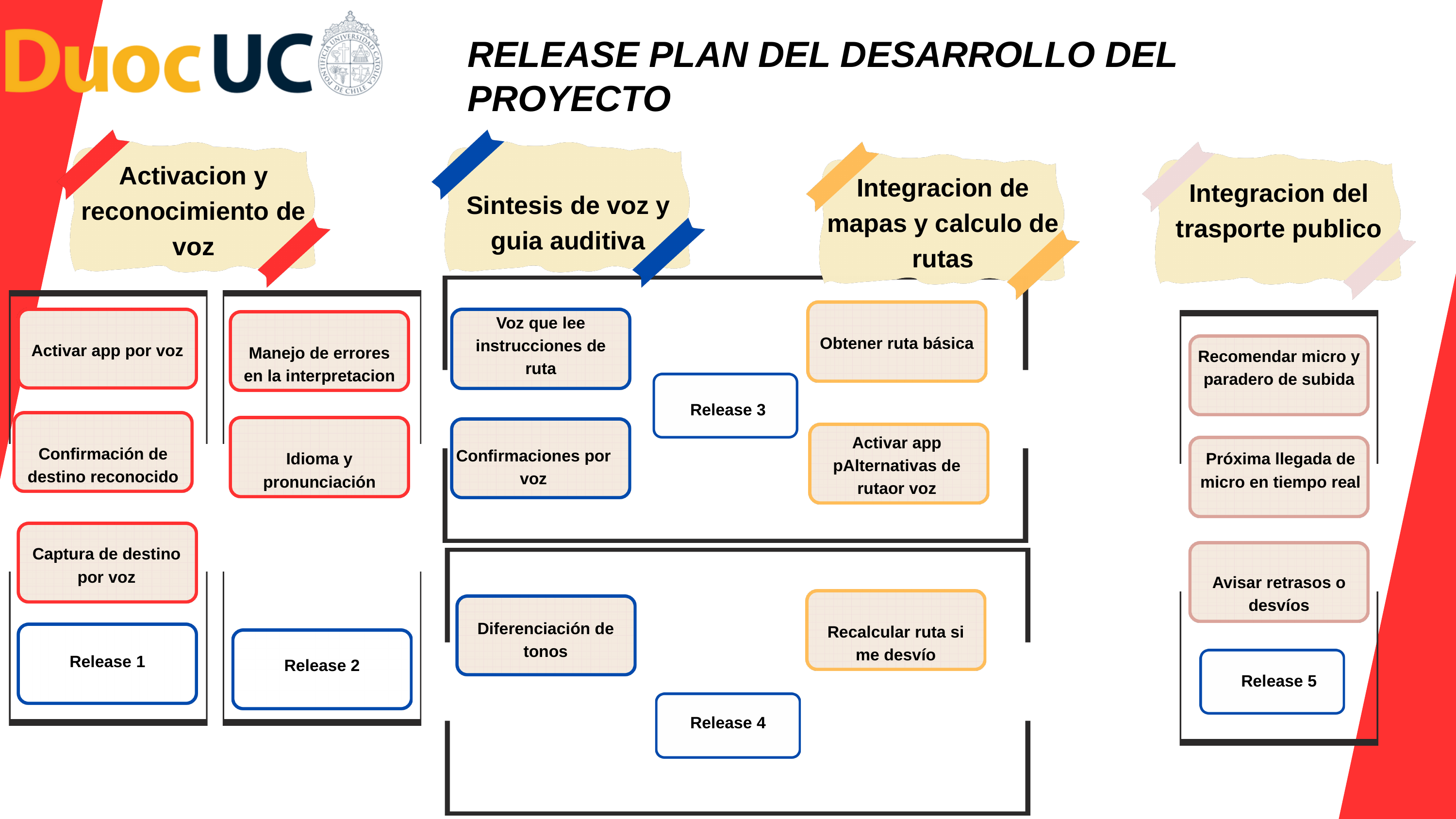

RELEASE PLAN DEL DESARROLLO DEL PROYECTO

Activacion y reconocimiento de voz
Integracion de mapas y calculo de rutas
Integracion del trasporte publico
Sintesis de voz y guia auditiva

Voz que lee instrucciones de ruta

Obtener ruta básica

Activar app por voz
Manejo de errores en la interpretacion

Recomendar micro y paradero de subida

Release 3

Activar app pAlternativas de rutaor voz

Confirmación de destino reconocido

Confirmaciones por voz
Idioma y pronunciación
Próxima llegada de micro en tiempo real

Captura de destino por voz

Avisar retrasos o desvíos

Diferenciación de tonos
Recalcular ruta si me desvío

Release 1

Release 2
Release 5

Release 4